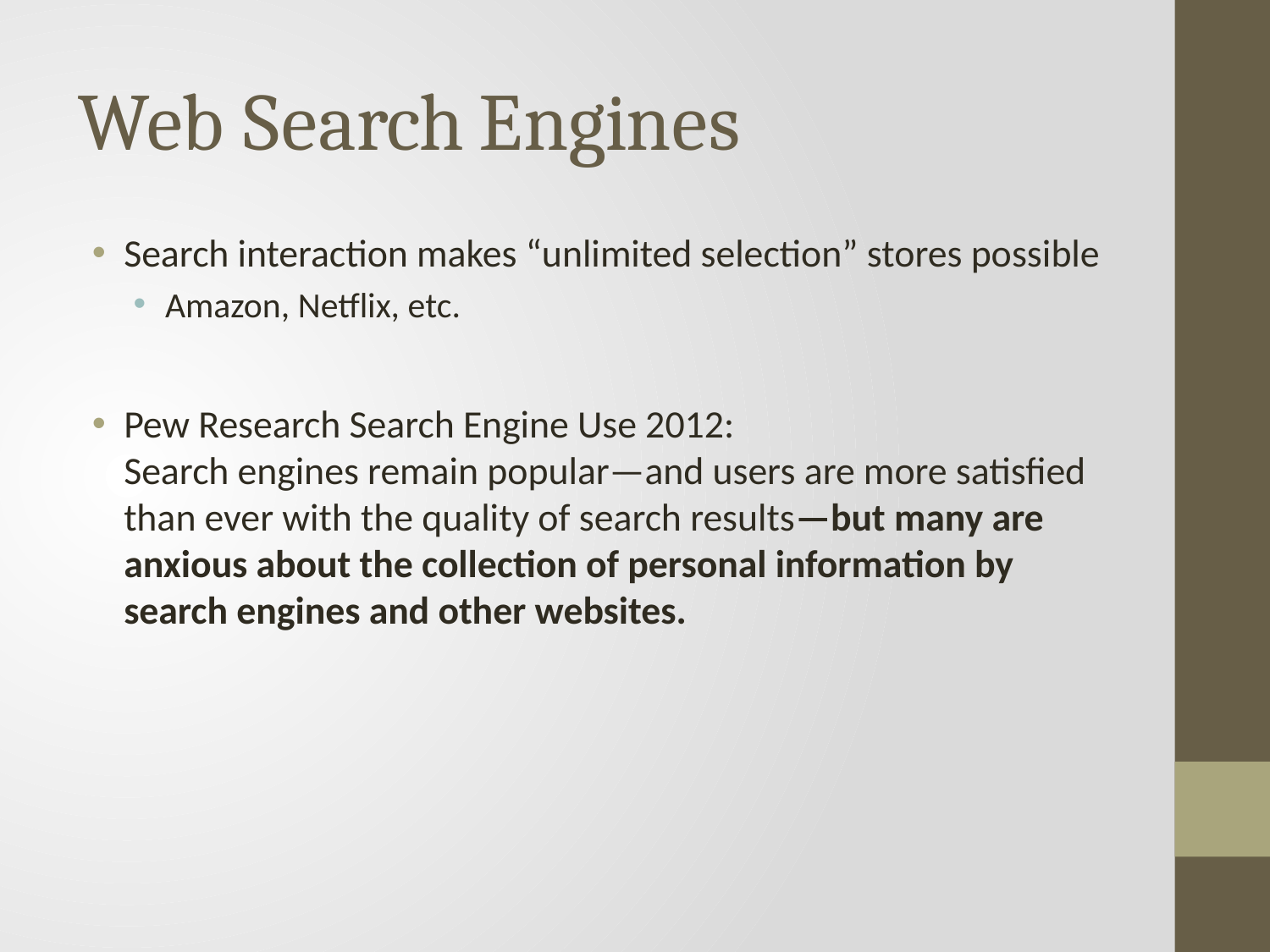

# Web Search Engines
Search interaction makes “unlimited selection” stores possible
Amazon, Netflix, etc.

Pew Research Search Engine Use 2012:
Search engines remain popular—and users are more satisfied than ever with the quality of search results—but many are anxious about the collection of personal information by search engines and other websites.